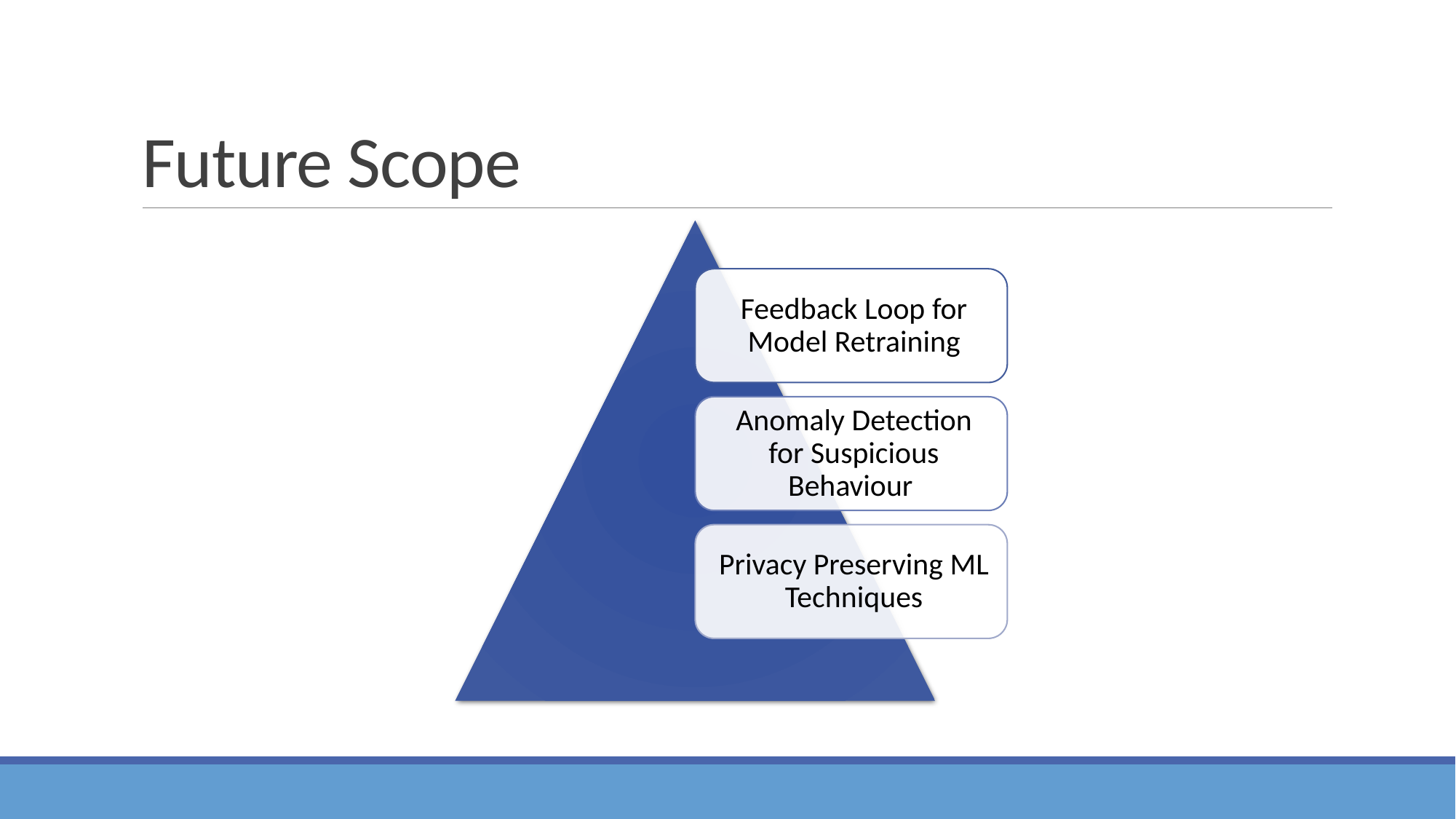

# Future Scope
Feedback Loop for Model Retraining
Anomaly Detection for Suspicious Behaviour
Privacy Preserving ML Techniques